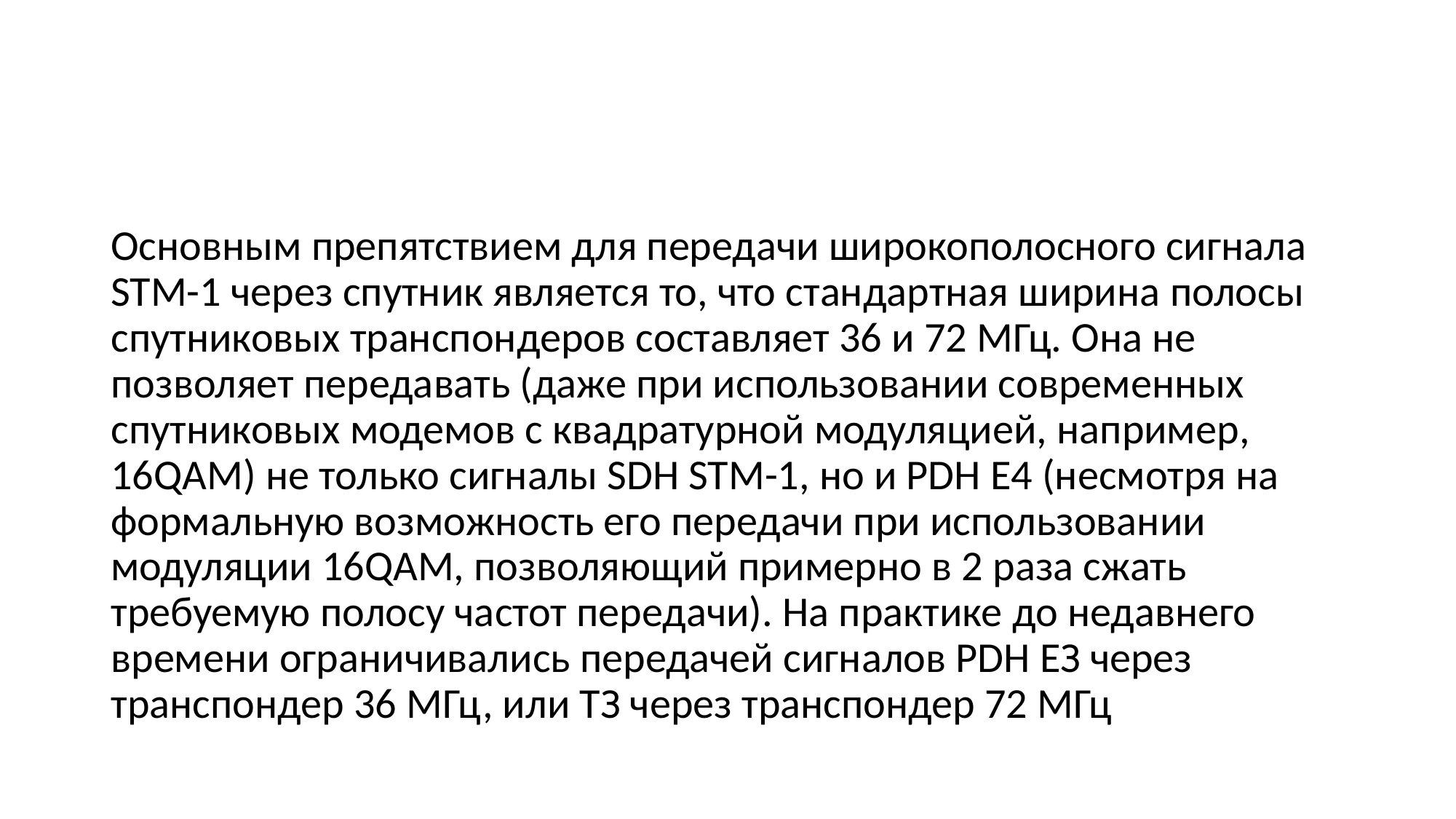

#
Основным препятствием для передачи широкополосного сигнала STM-1 через спутник является то, что стандартная ширина полосы спутниковых транспондеров составляет 36 и 72 МГц. Она не позволяет передавать (даже при использовании современных спутниковых модемов с квадратурной модуляцией, например, 16QAM) не только сигналы SDH STM-1, но и PDH E4 (несмотря на формальную возможность его передачи при использовании модуляции 16QAM, позволяющий примерно в 2 раза сжать требуемую полосу частот передачи). На практике до недавнего времени ограничивались передачей сигналов PDH ЕЗ через транспондер 36 МГц, или ТЗ через транспондер 72 МГц